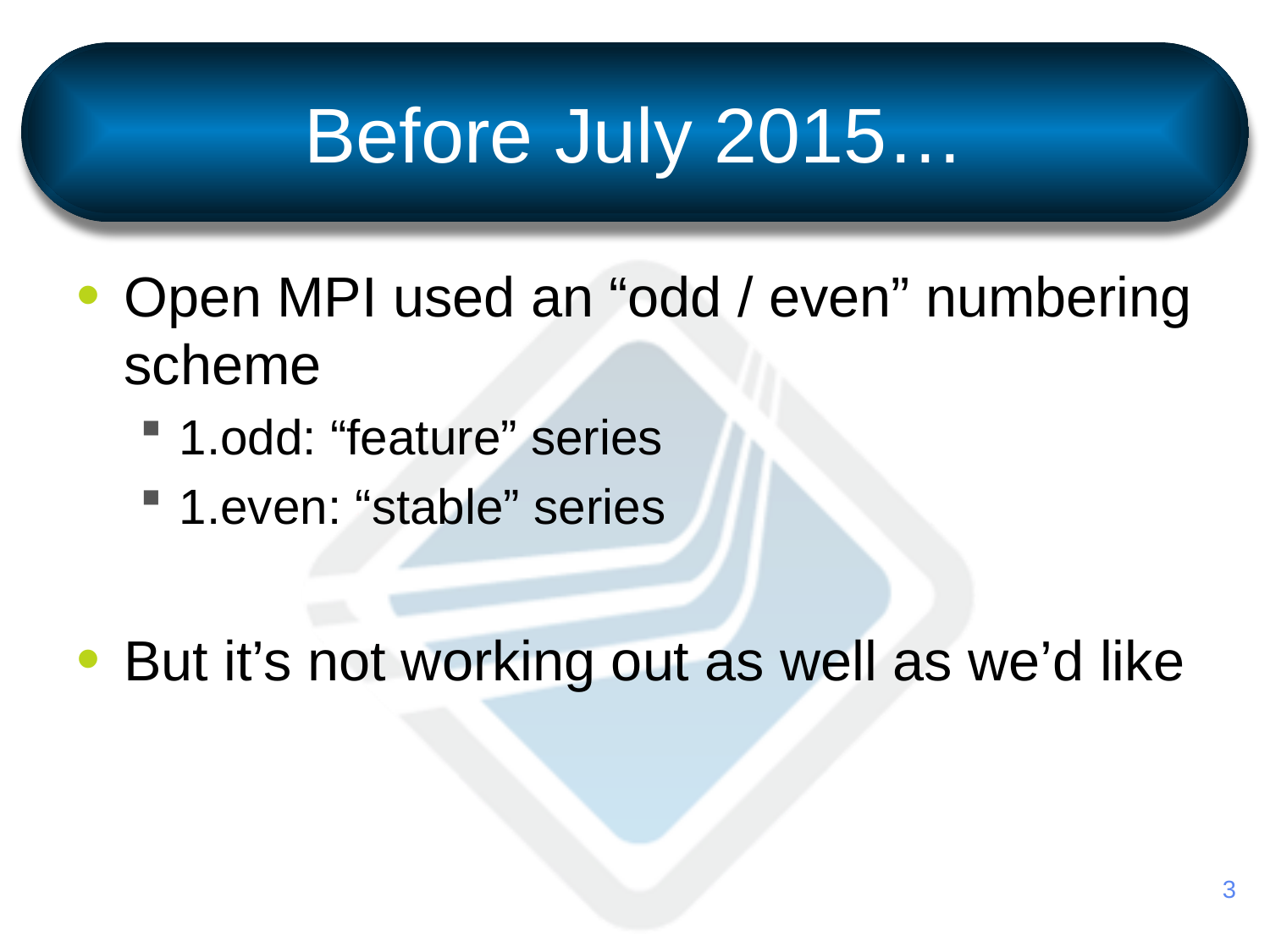

# Before July 2015…
Open MPI used an “odd / even” numbering scheme
1.odd: “feature” series
1.even: “stable” series

But it’s not working out as well as we’d like
3